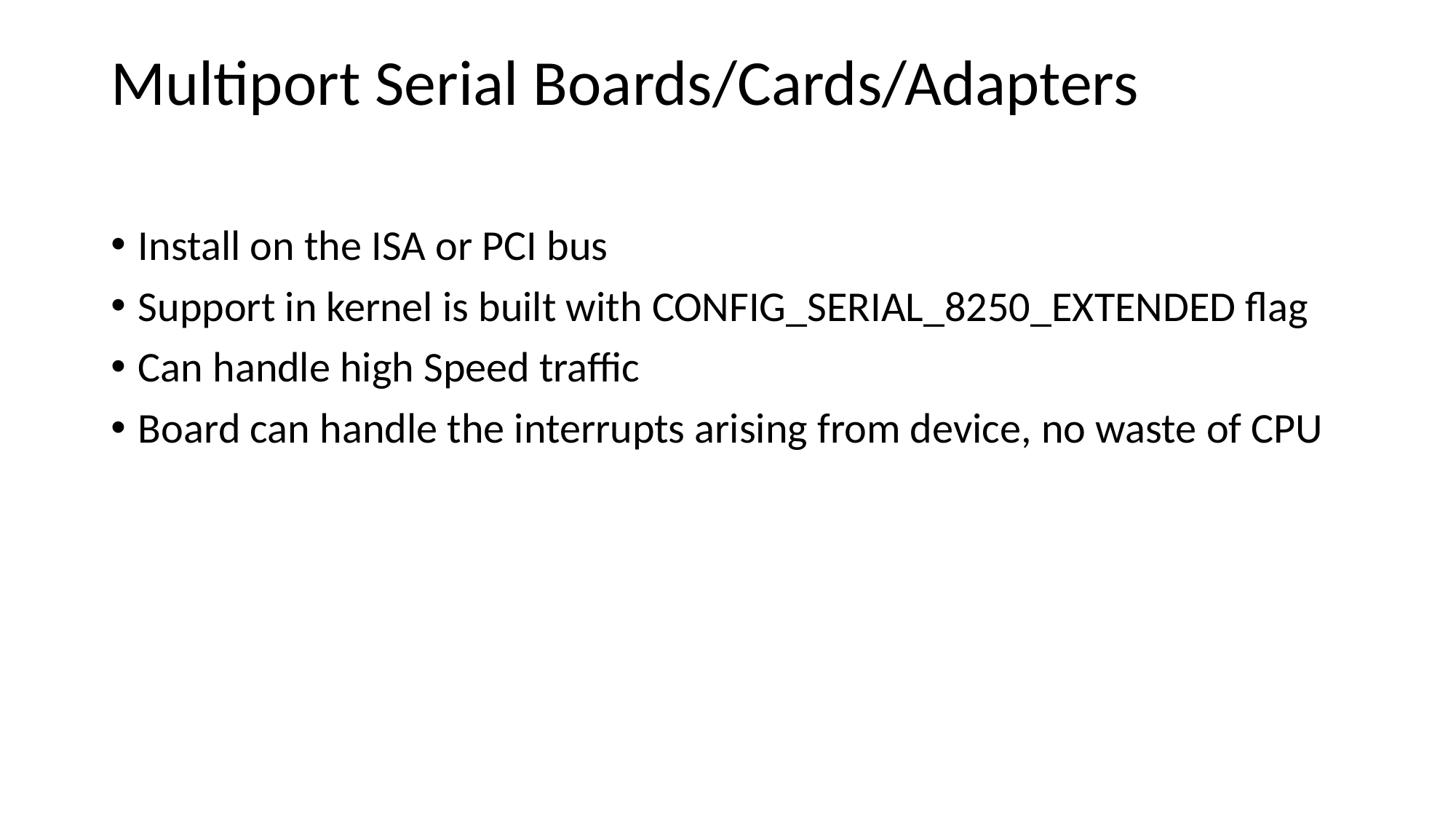

# Multiport Serial Boards/Cards/Adapters
Install on the ISA or PCI bus
Support in kernel is built with CONFIG_SERIAL_8250_EXTENDED flag
Can handle high Speed traffic
Board can handle the interrupts arising from device, no waste of CPU